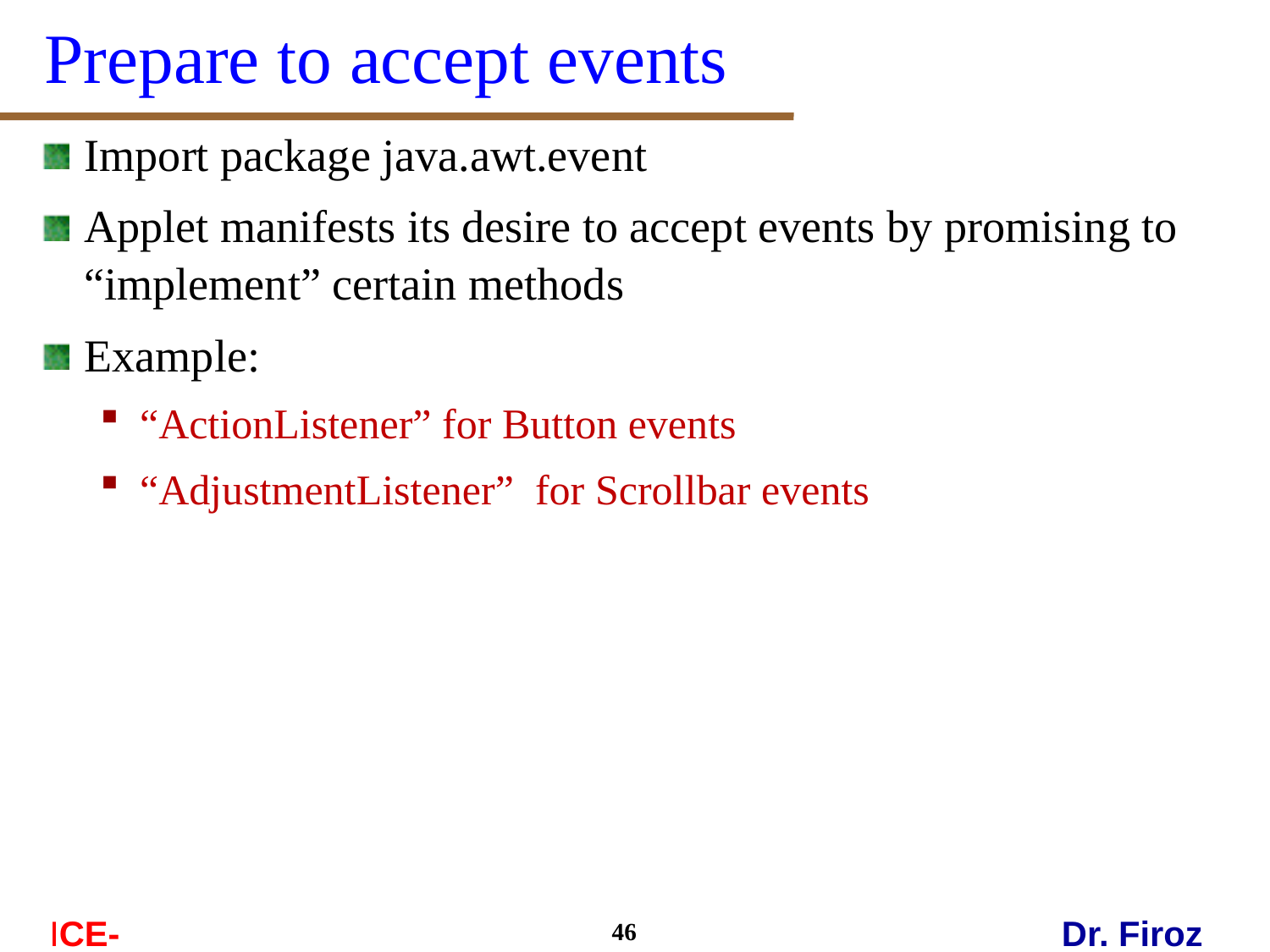

# Prepare to accept events
Import package java.awt.event
Applet manifests its desire to accept events by promising to “implement” certain methods
Example:
“ActionListener” for Button events
“AdjustmentListener”  for Scrollbar events
46